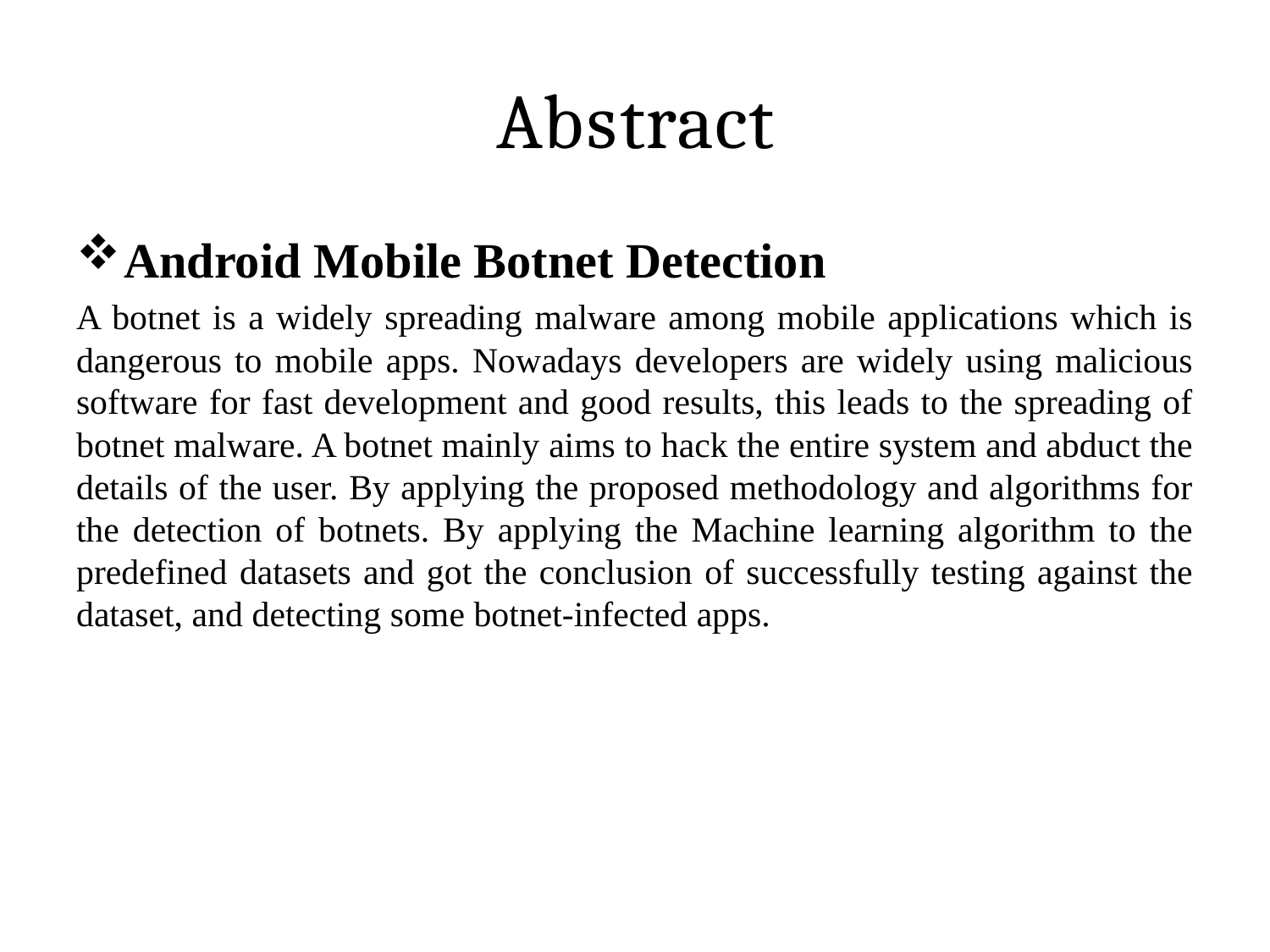

# Abstract
Android Mobile Botnet Detection
A botnet is a widely spreading malware among mobile applications which is dangerous to mobile apps. Nowadays developers are widely using malicious software for fast development and good results, this leads to the spreading of botnet malware. A botnet mainly aims to hack the entire system and abduct the details of the user. By applying the proposed methodology and algorithms for the detection of botnets. By applying the Machine learning algorithm to the predefined datasets and got the conclusion of successfully testing against the dataset, and detecting some botnet-infected apps.